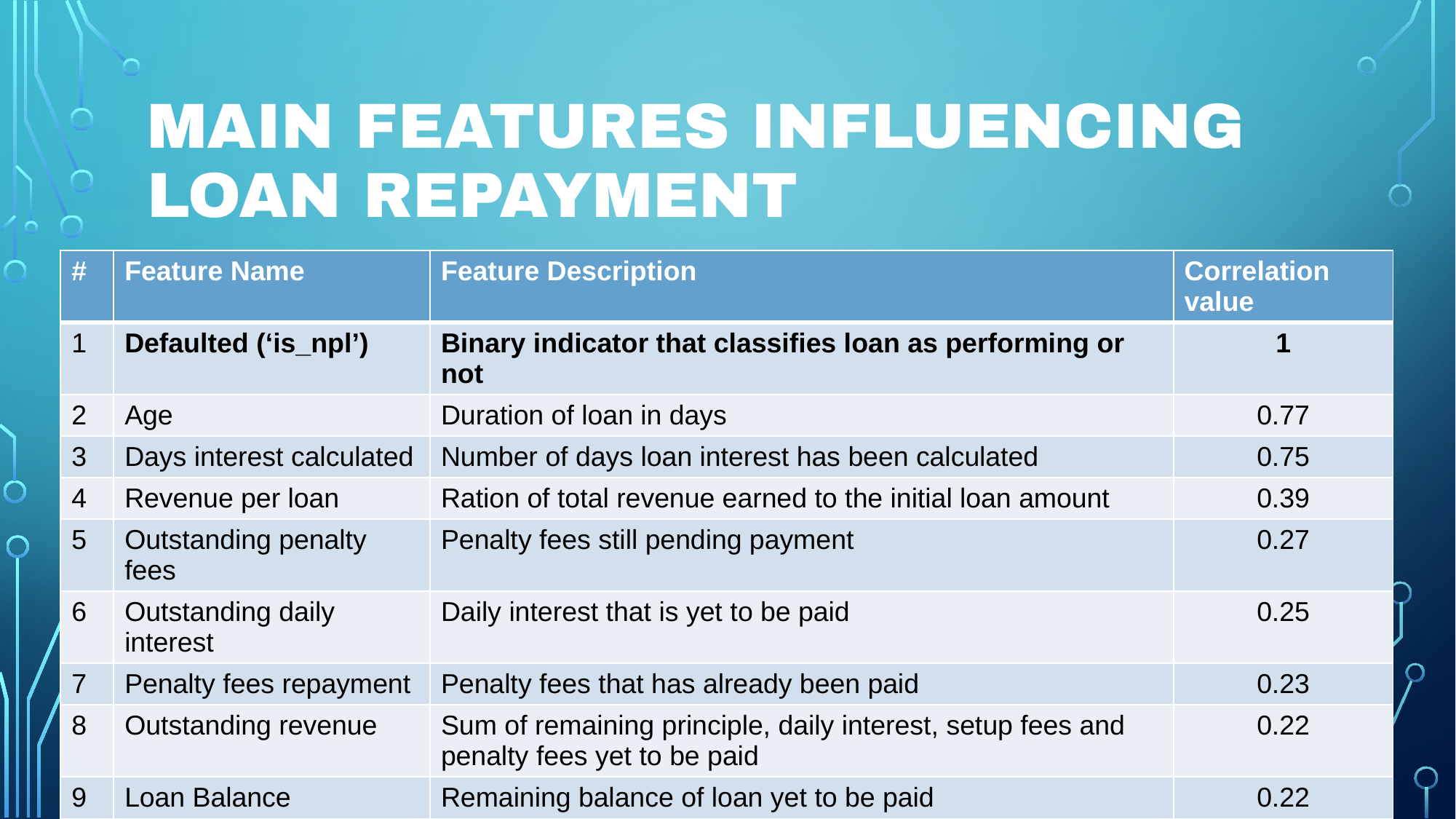

# Main Features influencing loan repayment
| # | Feature Name | Feature Description | Correlation value |
| --- | --- | --- | --- |
| 1 | Defaulted (‘is\_npl’) | Binary indicator that classifies loan as performing or not | 1 |
| 2 | Age | Duration of loan in days | 0.77 |
| 3 | Days interest calculated | Number of days loan interest has been calculated | 0.75 |
| 4 | Revenue per loan | Ration of total revenue earned to the initial loan amount | 0.39 |
| 5 | Outstanding penalty fees | Penalty fees still pending payment | 0.27 |
| 6 | Outstanding daily interest | Daily interest that is yet to be paid | 0.25 |
| 7 | Penalty fees repayment | Penalty fees that has already been paid | 0.23 |
| 8 | Outstanding revenue | Sum of remaining principle, daily interest, setup fees and penalty fees yet to be paid | 0.22 |
| 9 | Loan Balance | Remaining balance of loan yet to be paid | 0.22 |
| 10 | Outstanding Setup Fees | Penalty fees that is yet to be paid | 0.2 |
| 11 | Outstanding Principle | Remaining principle amount that has not been paid | 0.19 |